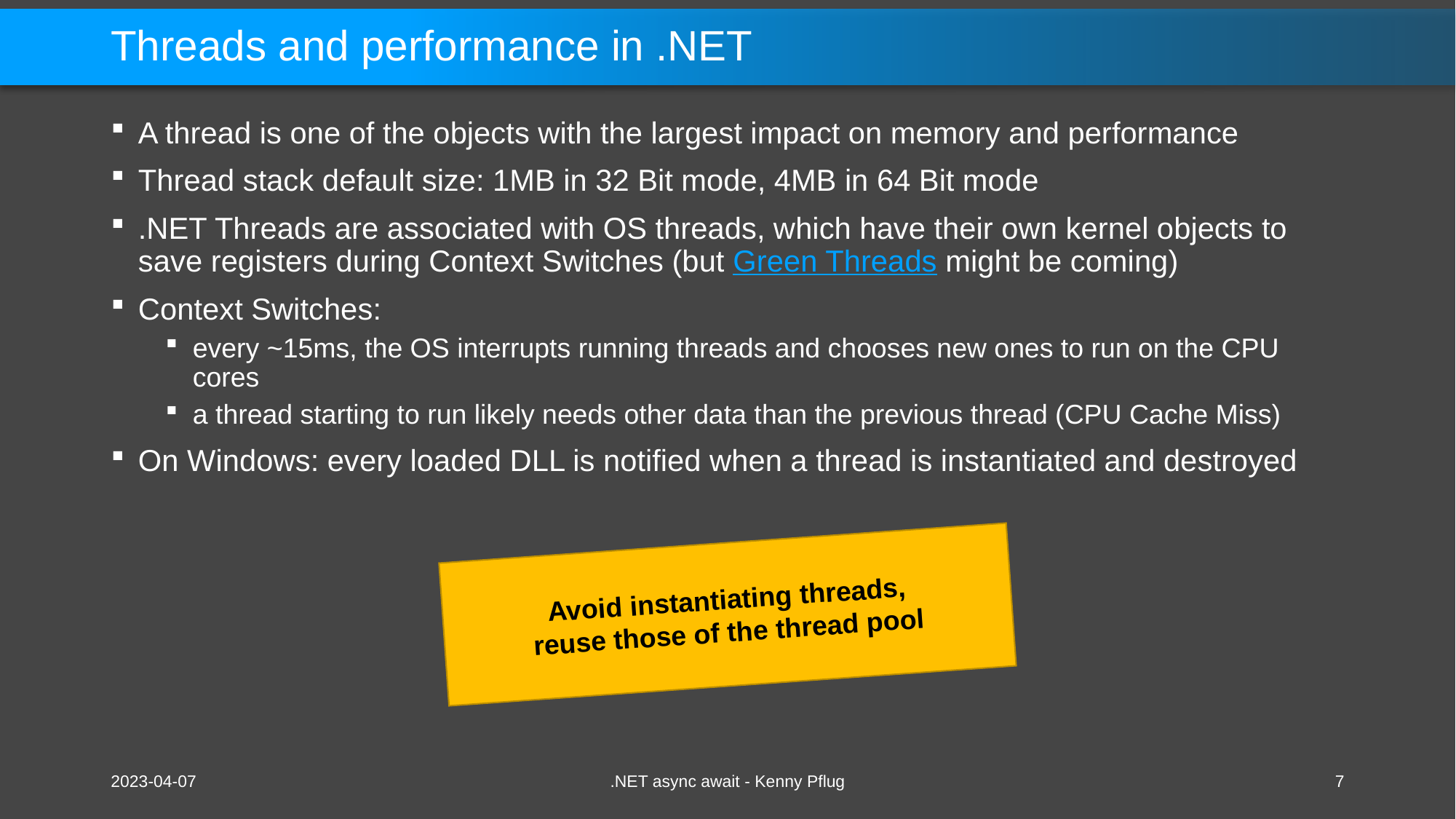

# Threads and performance in .NET
A thread is one of the objects with the largest impact on memory and performance
Thread stack default size: 1MB in 32 Bit mode, 4MB in 64 Bit mode
.NET Threads are associated with OS threads, which have their own kernel objects to save registers during Context Switches (but Green Threads might be coming)
Context Switches:
every ~15ms, the OS interrupts running threads and chooses new ones to run on the CPU cores
a thread starting to run likely needs other data than the previous thread (CPU Cache Miss)
On Windows: every loaded DLL is notified when a thread is instantiated and destroyed

Avoid instantiating threads,
reuse those of the thread pool
2023-04-07
.NET async await - Kenny Pflug
7